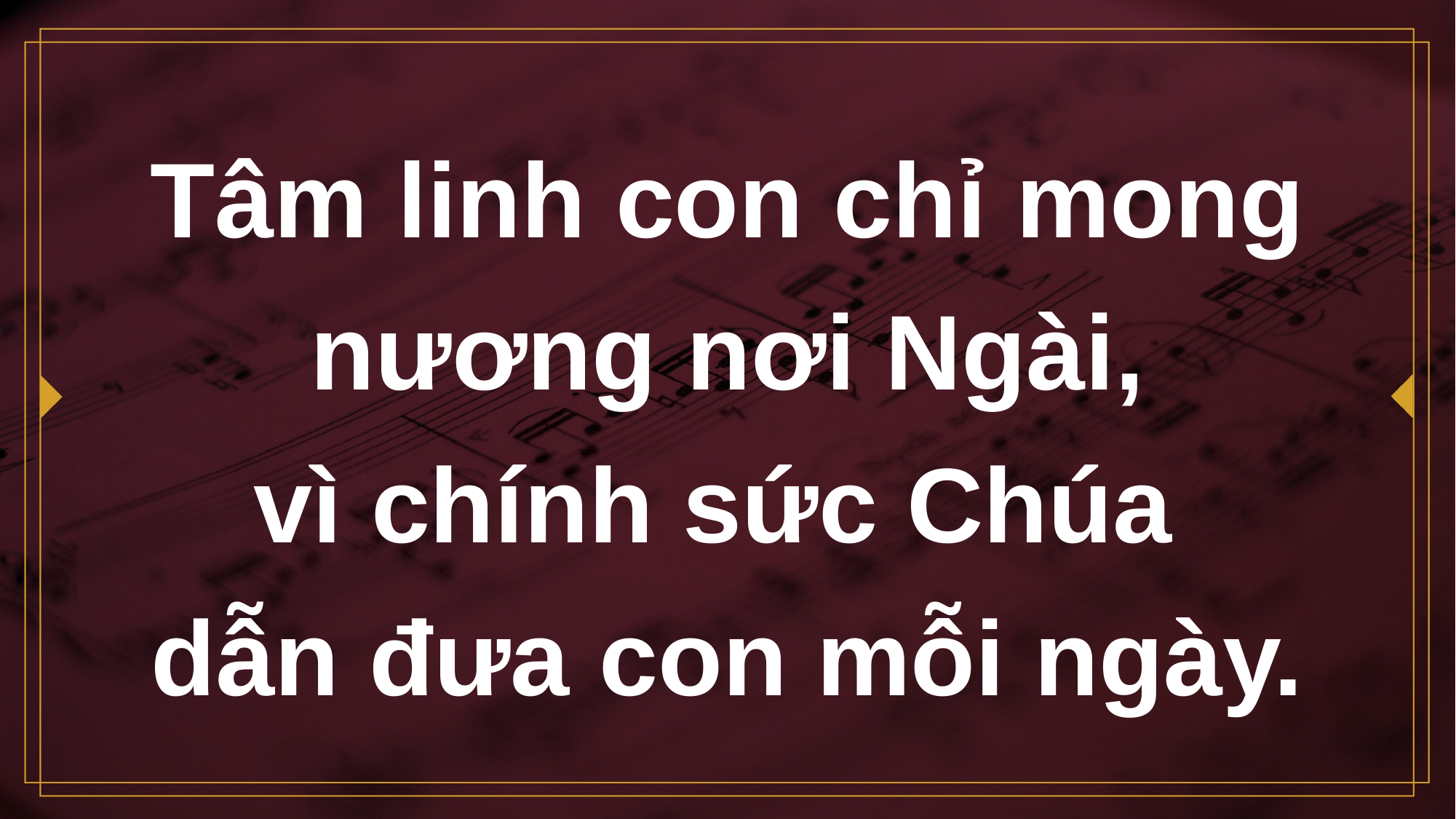

# Tâm linh con chỉ mong nương nơi Ngài, vì chính sức Chúa dẫn đưa con mỗi ngày.